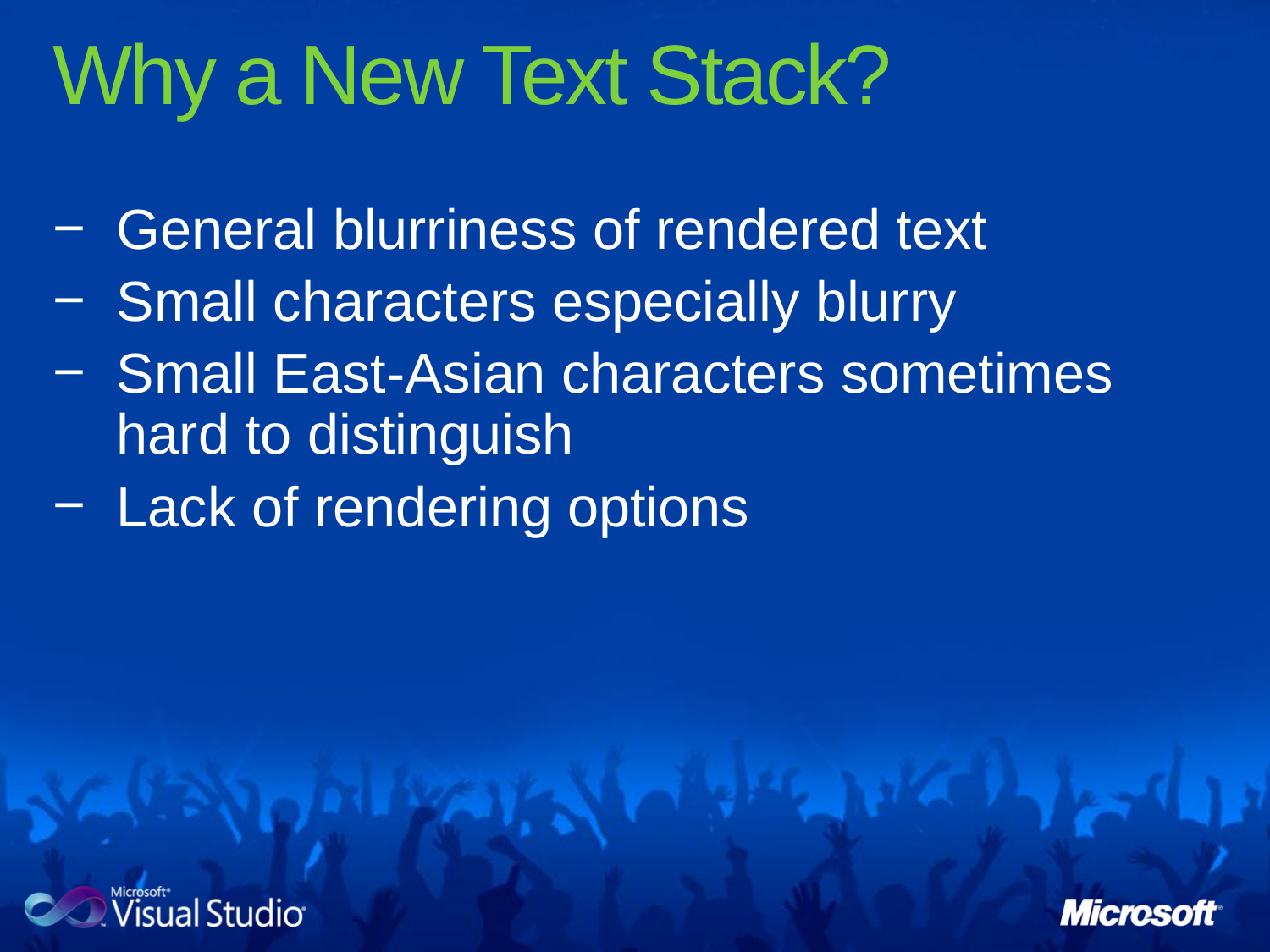

# Why a New Text Stack?
General blurriness of rendered text
Small characters especially blurry
Small East-Asian characters sometimes hard to distinguish
Lack of rendering options